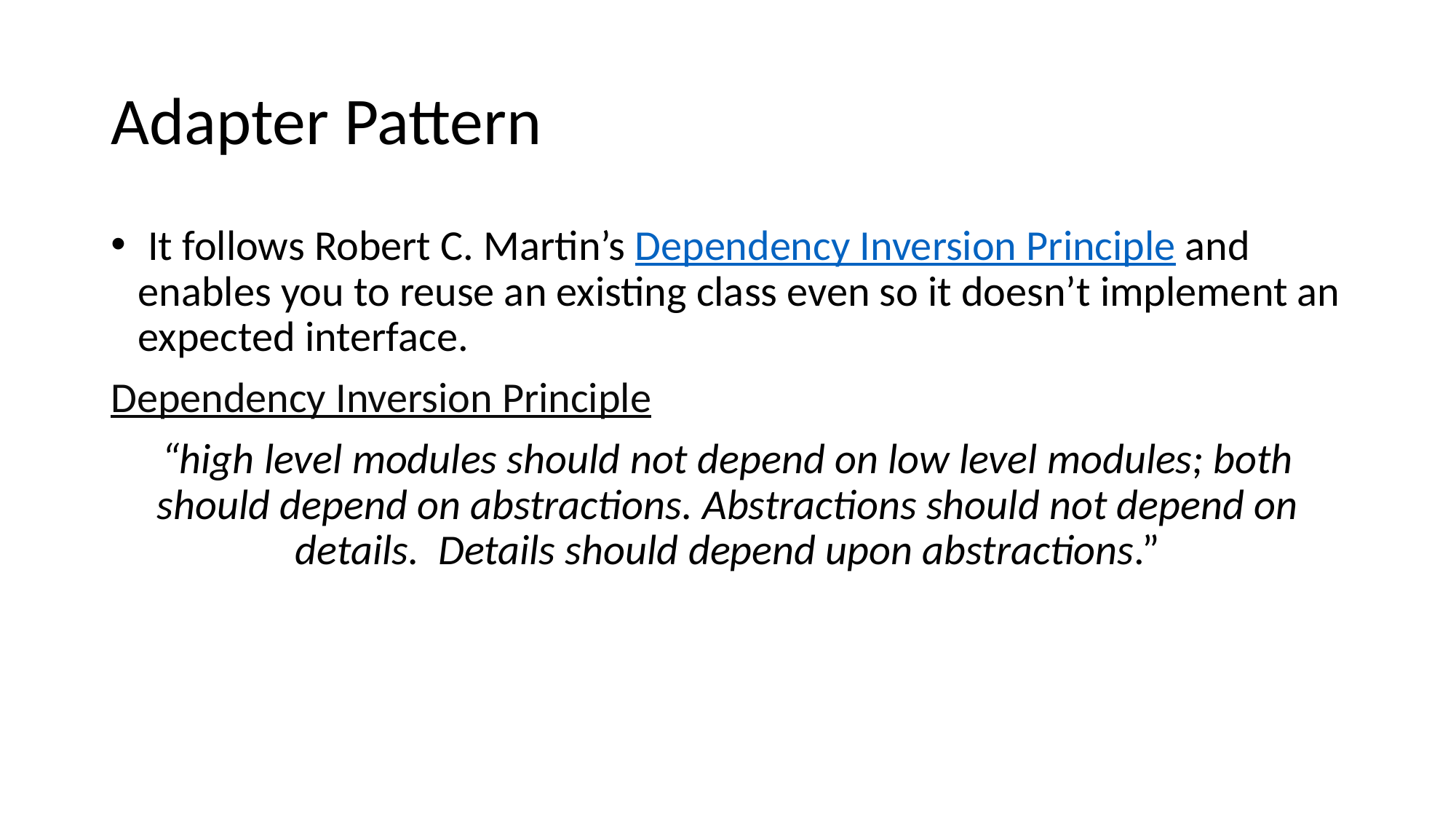

# Adapter Pattern
 It follows Robert C. Martin’s Dependency Inversion Principle and enables you to reuse an existing class even so it doesn’t implement an expected interface.
Dependency Inversion Principle
“high level modules should not depend on low level modules; both should depend on abstractions. Abstractions should not depend on details.  Details should depend upon abstractions.”